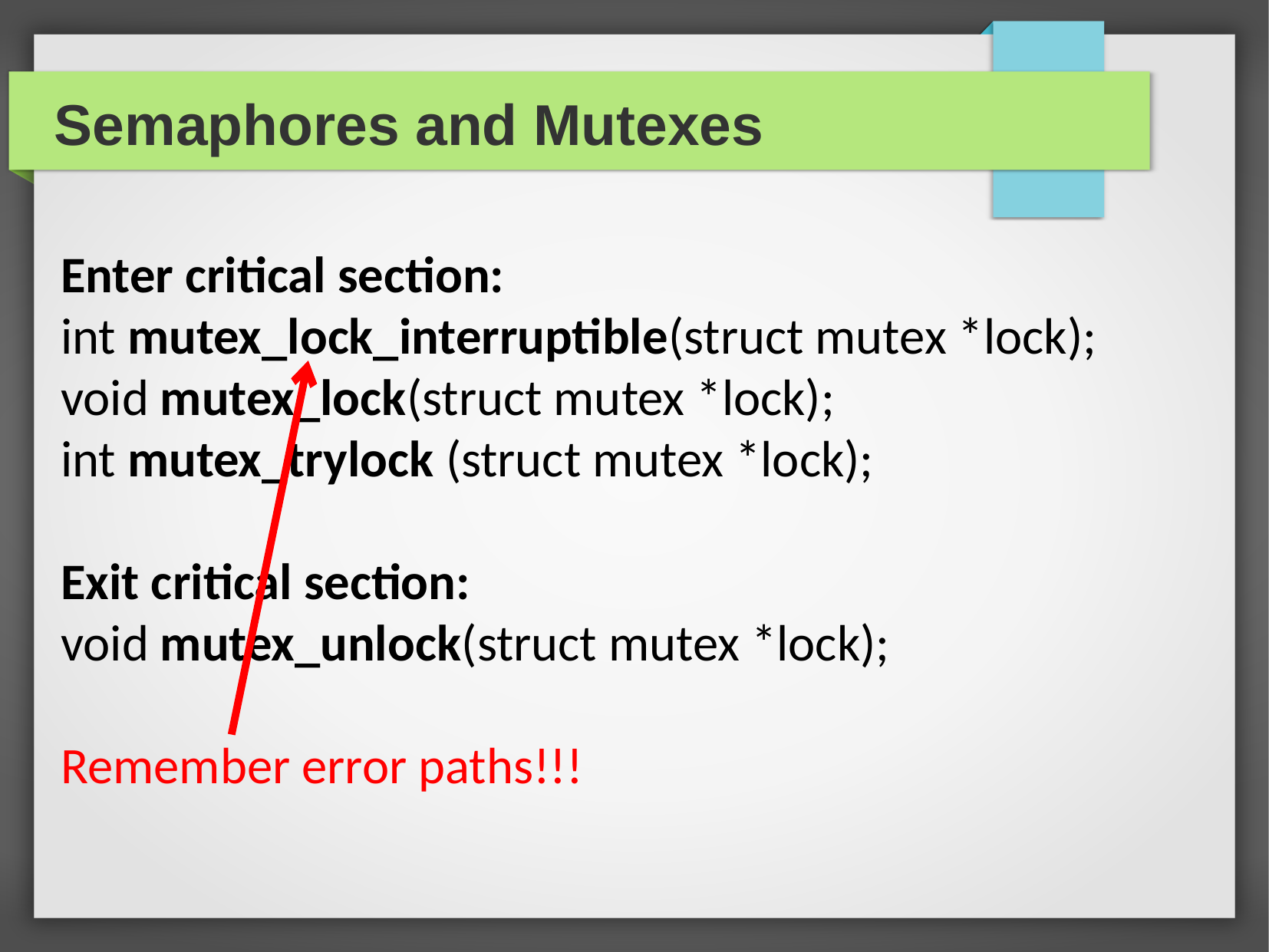

Semaphores and Mutexes

Enter critical section:
int mutex_lock_interruptible(struct mutex *lock);
void mutex_lock(struct mutex *lock);
int mutex_trylock (struct mutex *lock);

Exit critical section:
void mutex_unlock(struct mutex *lock);

Remember error paths!!!